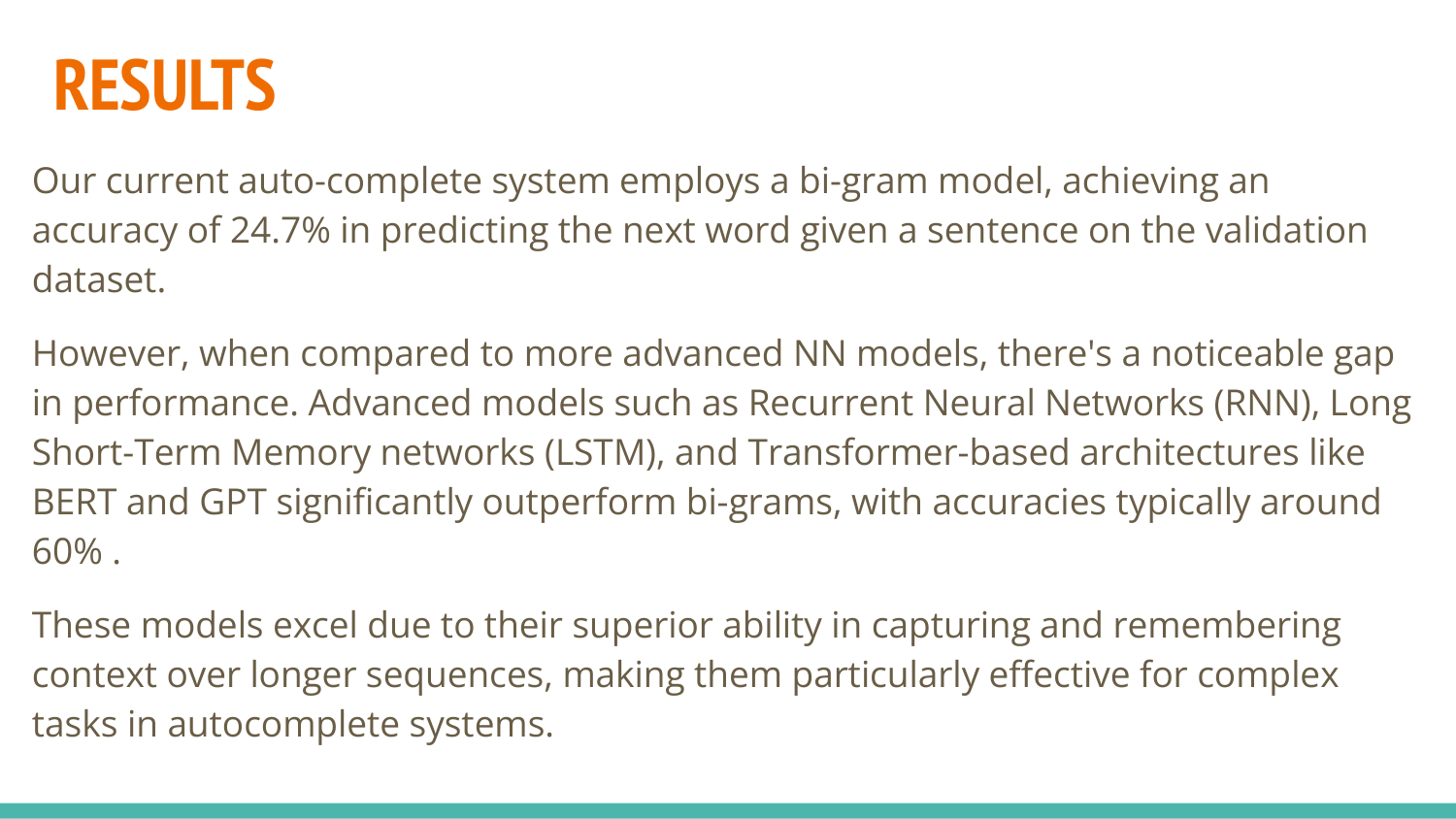

# RESULTS
Our current auto-complete system employs a bi-gram model, achieving an accuracy of 24.7% in predicting the next word given a sentence on the validation dataset.
However, when compared to more advanced NN models, there's a noticeable gap in performance. Advanced models such as Recurrent Neural Networks (RNN), Long Short-Term Memory networks (LSTM), and Transformer-based architectures like BERT and GPT significantly outperform bi-grams, with accuracies typically around 60% .
These models excel due to their superior ability in capturing and remembering context over longer sequences, making them particularly effective for complex tasks in autocomplete systems.